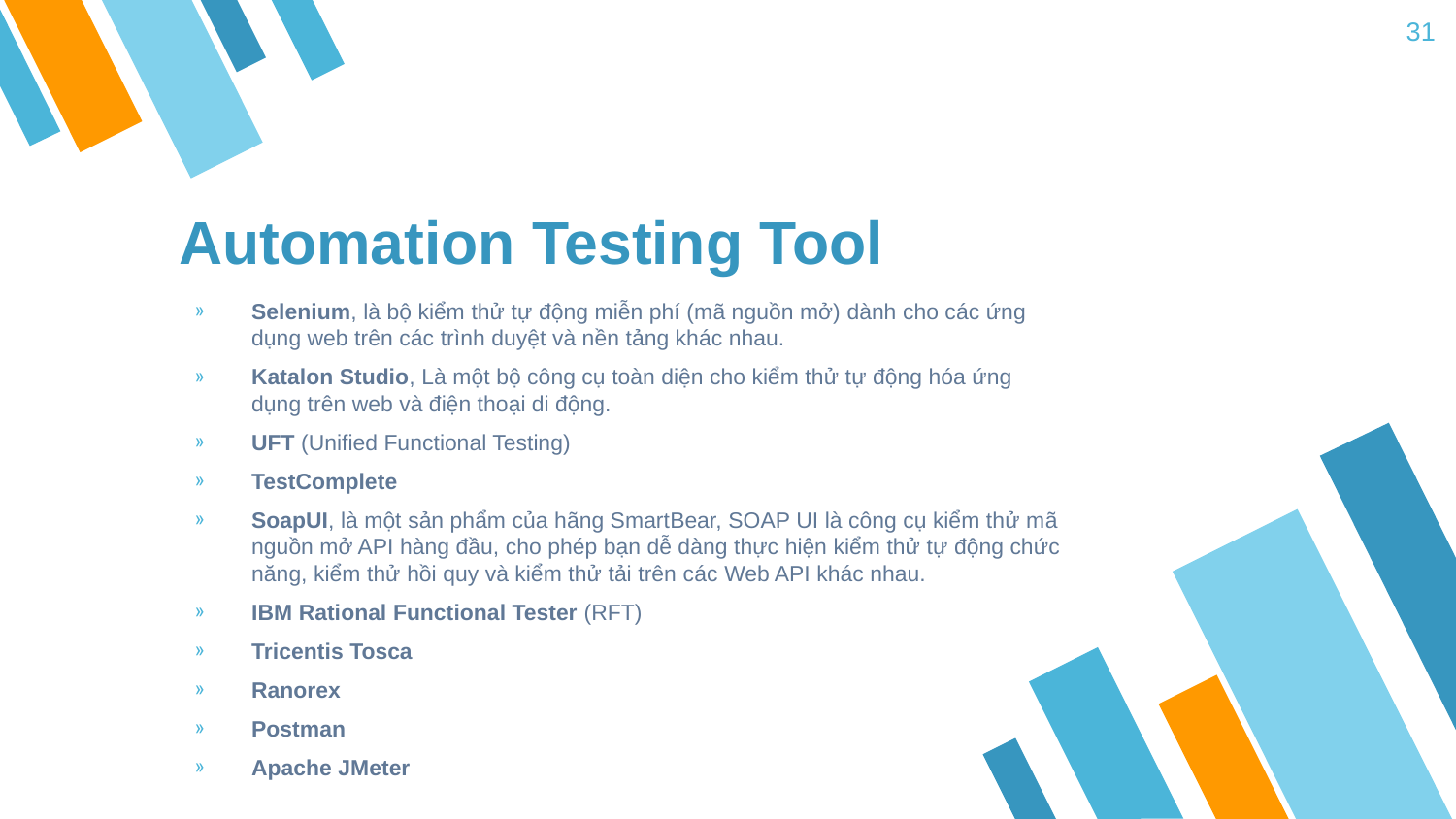

31
# Automation Testing Tool
Selenium, là bộ kiểm thử tự động miễn phí (mã nguồn mở) dành cho các ứng dụng web trên các trình duyệt và nền tảng khác nhau.
Katalon Studio, Là một bộ công cụ toàn diện cho kiểm thử tự động hóa ứng dụng trên web và điện thoại di động.
UFT (Unified Functional Testing)
TestComplete
SoapUI, là một sản phẩm của hãng SmartBear, SOAP UI là công cụ kiểm thử mã nguồn mở API hàng đầu, cho phép bạn dễ dàng thực hiện kiểm thử tự động chức năng, kiểm thử hồi quy và kiểm thử tải trên các Web API khác nhau.
IBM Rational Functional Tester (RFT)
Tricentis Tosca
Ranorex
Postman
Apache JMeter